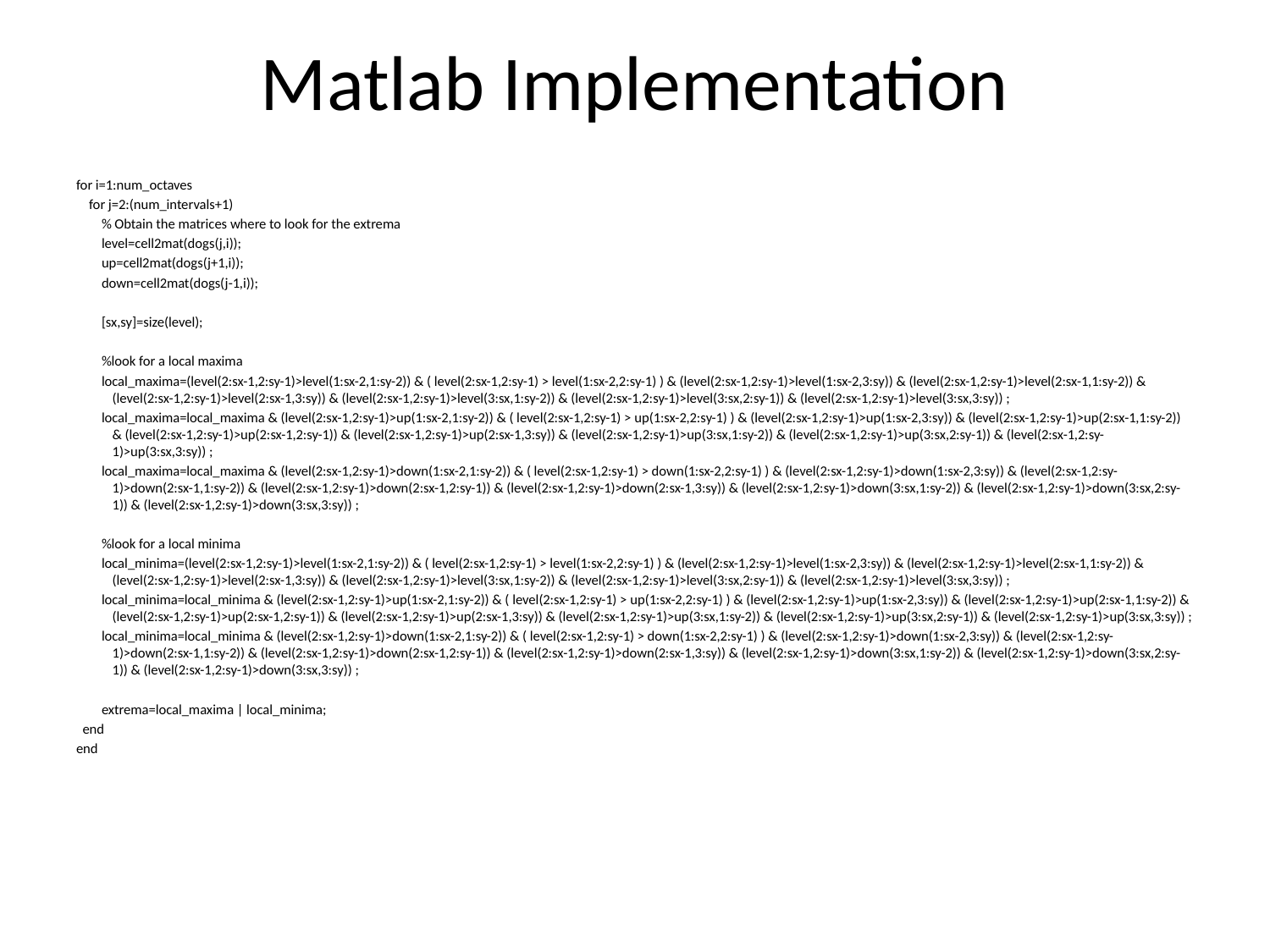

# Matlab Implementation
for i=1:num_octaves
    for j=2:(num_intervals+1)
        % Obtain the matrices where to look for the extrema
        level=cell2mat(dogs(j,i));
        up=cell2mat(dogs(j+1,i));
        down=cell2mat(dogs(j-1,i));

        [sx,sy]=size(level);

        %look for a local maxima
        local_maxima=(level(2:sx-1,2:sy-1)>level(1:sx-2,1:sy-2)) & ( level(2:sx-1,2:sy-1) > level(1:sx-2,2:sy-1) ) & (level(2:sx-1,2:sy-1)>level(1:sx-2,3:sy)) & (level(2:sx-1,2:sy-1)>level(2:sx-1,1:sy-2)) & (level(2:sx-1,2:sy-1)>level(2:sx-1,3:sy)) & (level(2:sx-1,2:sy-1)>level(3:sx,1:sy-2)) & (level(2:sx-1,2:sy-1)>level(3:sx,2:sy-1)) & (level(2:sx-1,2:sy-1)>level(3:sx,3:sy)) ;
        local_maxima=local_maxima & (level(2:sx-1,2:sy-1)>up(1:sx-2,1:sy-2)) & ( level(2:sx-1,2:sy-1) > up(1:sx-2,2:sy-1) ) & (level(2:sx-1,2:sy-1)>up(1:sx-2,3:sy)) & (level(2:sx-1,2:sy-1)>up(2:sx-1,1:sy-2)) & (level(2:sx-1,2:sy-1)>up(2:sx-1,2:sy-1)) & (level(2:sx-1,2:sy-1)>up(2:sx-1,3:sy)) & (level(2:sx-1,2:sy-1)>up(3:sx,1:sy-2)) & (level(2:sx-1,2:sy-1)>up(3:sx,2:sy-1)) & (level(2:sx-1,2:sy-1)>up(3:sx,3:sy)) ;
        local_maxima=local_maxima & (level(2:sx-1,2:sy-1)>down(1:sx-2,1:sy-2)) & ( level(2:sx-1,2:sy-1) > down(1:sx-2,2:sy-1) ) & (level(2:sx-1,2:sy-1)>down(1:sx-2,3:sy)) & (level(2:sx-1,2:sy-1)>down(2:sx-1,1:sy-2)) & (level(2:sx-1,2:sy-1)>down(2:sx-1,2:sy-1)) & (level(2:sx-1,2:sy-1)>down(2:sx-1,3:sy)) & (level(2:sx-1,2:sy-1)>down(3:sx,1:sy-2)) & (level(2:sx-1,2:sy-1)>down(3:sx,2:sy-1)) & (level(2:sx-1,2:sy-1)>down(3:sx,3:sy)) ;

        %look for a local minima
        local_minima=(level(2:sx-1,2:sy-1)>level(1:sx-2,1:sy-2)) & ( level(2:sx-1,2:sy-1) > level(1:sx-2,2:sy-1) ) & (level(2:sx-1,2:sy-1)>level(1:sx-2,3:sy)) & (level(2:sx-1,2:sy-1)>level(2:sx-1,1:sy-2)) & (level(2:sx-1,2:sy-1)>level(2:sx-1,3:sy)) & (level(2:sx-1,2:sy-1)>level(3:sx,1:sy-2)) & (level(2:sx-1,2:sy-1)>level(3:sx,2:sy-1)) & (level(2:sx-1,2:sy-1)>level(3:sx,3:sy)) ;
        local_minima=local_minima & (level(2:sx-1,2:sy-1)>up(1:sx-2,1:sy-2)) & ( level(2:sx-1,2:sy-1) > up(1:sx-2,2:sy-1) ) & (level(2:sx-1,2:sy-1)>up(1:sx-2,3:sy)) & (level(2:sx-1,2:sy-1)>up(2:sx-1,1:sy-2)) & (level(2:sx-1,2:sy-1)>up(2:sx-1,2:sy-1)) & (level(2:sx-1,2:sy-1)>up(2:sx-1,3:sy)) & (level(2:sx-1,2:sy-1)>up(3:sx,1:sy-2)) & (level(2:sx-1,2:sy-1)>up(3:sx,2:sy-1)) & (level(2:sx-1,2:sy-1)>up(3:sx,3:sy)) ;
        local_minima=local_minima & (level(2:sx-1,2:sy-1)>down(1:sx-2,1:sy-2)) & ( level(2:sx-1,2:sy-1) > down(1:sx-2,2:sy-1) ) & (level(2:sx-1,2:sy-1)>down(1:sx-2,3:sy)) & (level(2:sx-1,2:sy-1)>down(2:sx-1,1:sy-2)) & (level(2:sx-1,2:sy-1)>down(2:sx-1,2:sy-1)) & (level(2:sx-1,2:sy-1)>down(2:sx-1,3:sy)) & (level(2:sx-1,2:sy-1)>down(3:sx,1:sy-2)) & (level(2:sx-1,2:sy-1)>down(3:sx,2:sy-1)) & (level(2:sx-1,2:sy-1)>down(3:sx,3:sy)) ;

        extrema=local_maxima | local_minima;
  end
end